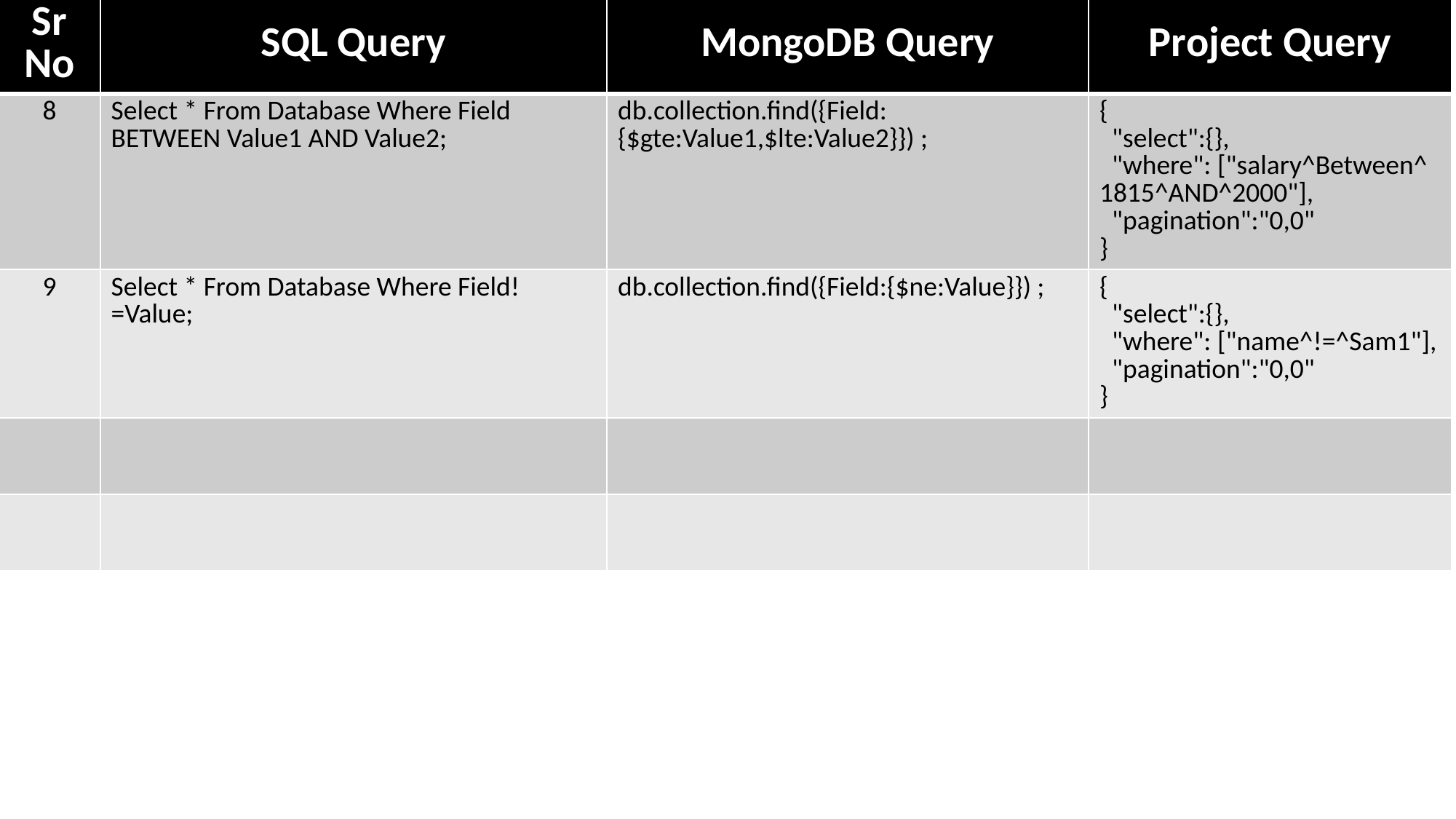

| Sr No | SQL Query | MongoDB Query | Project Query |
| --- | --- | --- | --- |
| 8 | Select \* From Database Where Field BETWEEN Value1 AND Value2; | db.collection.find({Field:{$gte:Value1,$lte:Value2}}) ; | {   "select":{},   "where": ["salary^Between^1815^AND^2000"],   "pagination":"0,0" } |
| 9 | Select \* From Database Where Field!=Value; | db.collection.find({Field:{$ne:Value}}) ; | {   "select":{},   "where": ["name^!=^Sam1"],   "pagination":"0,0" } |
|  |  |  |  |
|  |  |  |  |